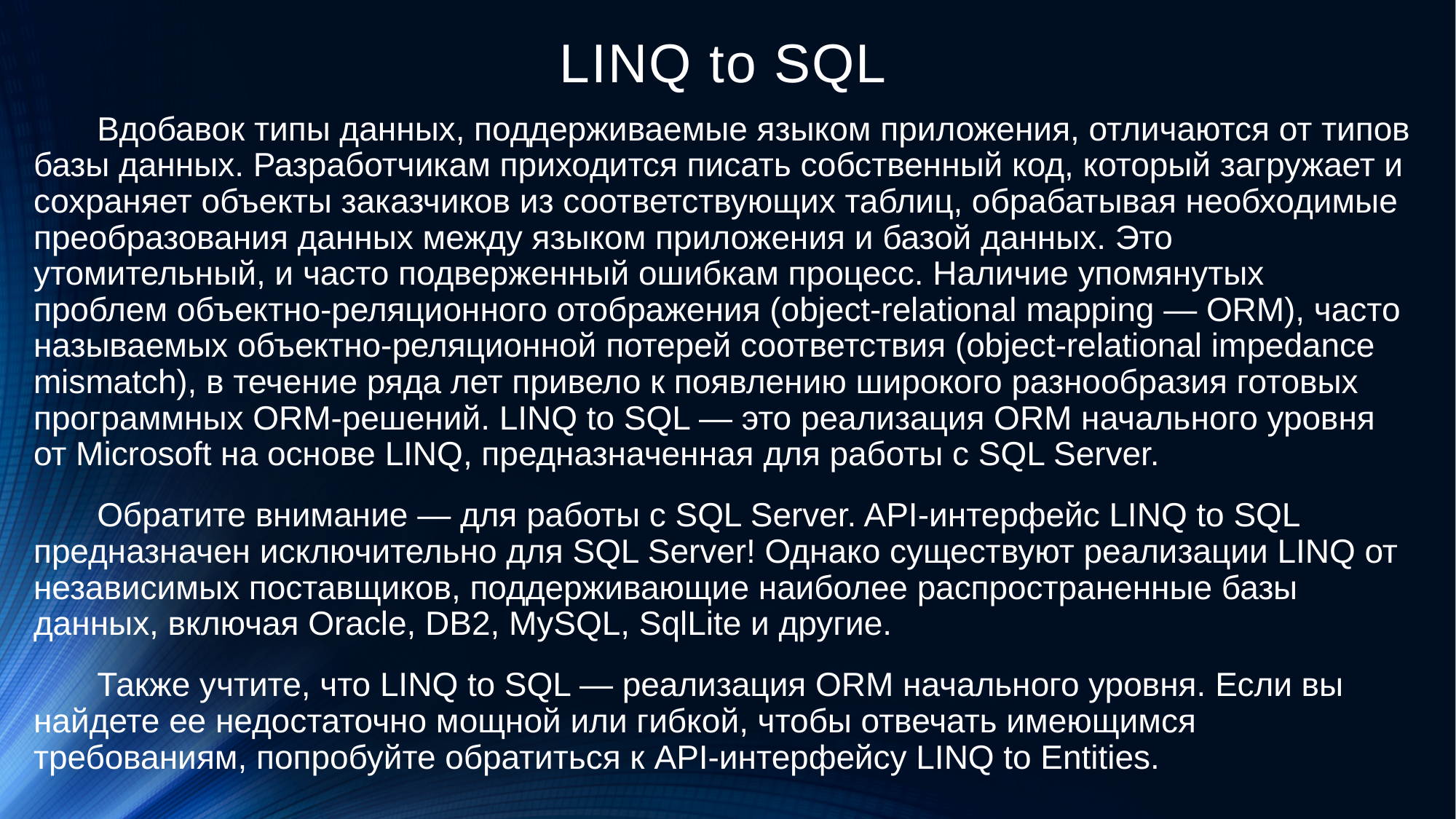

# LINQ to SQL
Вдобавок типы данных, поддерживаемые языком приложения, отличаются от типов базы данных. Разработчикам приходится писать собственный код, который загружает и сохраняет объекты заказчиков из соответствующих таблиц, обрабатывая необходимые преобразования данных между языком приложения и базой данных. Это утомительный, и часто подверженный ошибкам процесс. Наличие упомянутых проблем объектно-реляционного отображения (object-relational mapping — ORM), часто называемых объектно-реляционной потерей соответствия (object-relational impedance mismatch), в течение ряда лет привело к появлению широкого разнообразия готовых программных ORM-решений. LINQ to SQL — это реализация ORM начального уровня от Microsoft на основе LINQ, предназначенная для работы с SQL Server.
Обратите внимание — для работы с SQL Server. API-интерфейс LINQ to SQL предназначен исключительно для SQL Server! Однако существуют реализации LINQ от независимых поставщиков, поддерживающие наиболее распространенные базы данных, включая Oracle, DB2, MySQL, SqlLite и другие.
Также учтите, что LINQ to SQL — реализация ORM начального уровня. Если вы найдете ее недостаточно мощной или гибкой, чтобы отвечать имеющимся требованиям, попробуйте обратиться к API-интерфейсу LINQ to Entities.